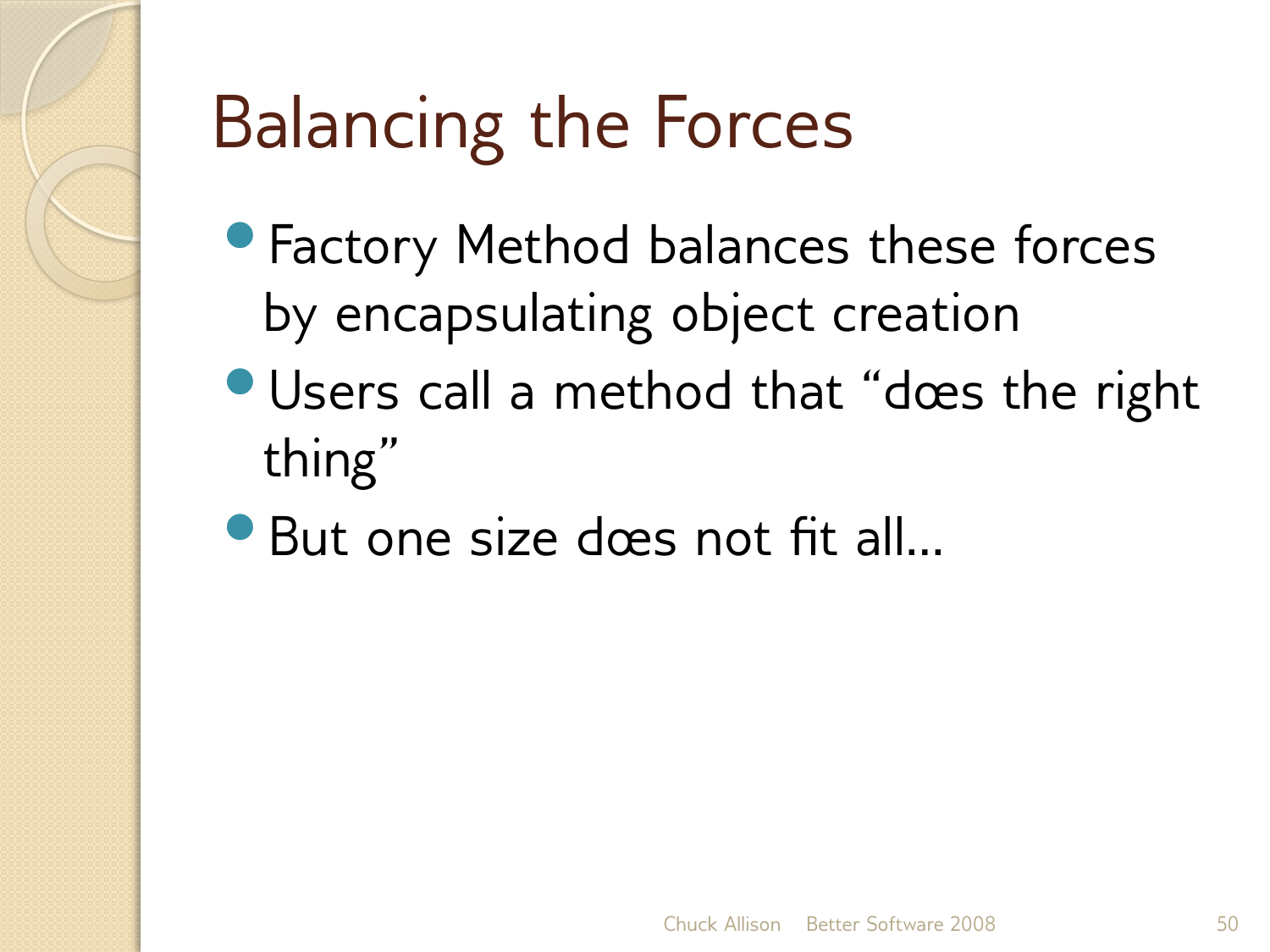

# Balancing the Forces
Factory Method balances these forces by encapsulating object creation
Users call a method that “does the right thing”
But one size does not fit all…
Chuck Allison
Better Software 2008
50